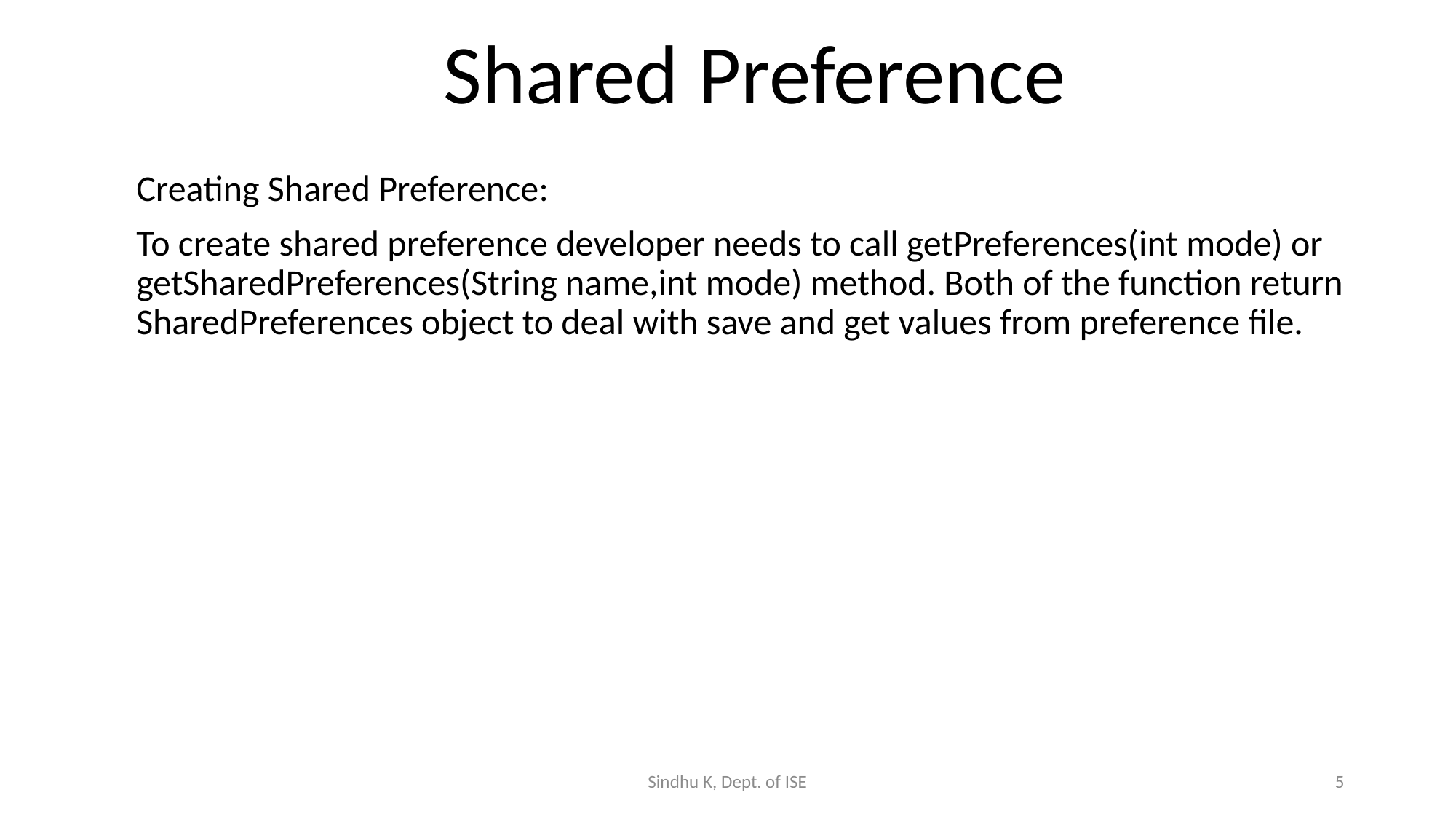

# Shared Preference
Creating Shared Preference:
To create shared preference developer needs to call getPreferences(int mode) or getSharedPreferences(String name,int mode) method. Both of the function return SharedPreferences object to deal with save and get values from preference file.

Sindhu K, Dept. of ISE
5